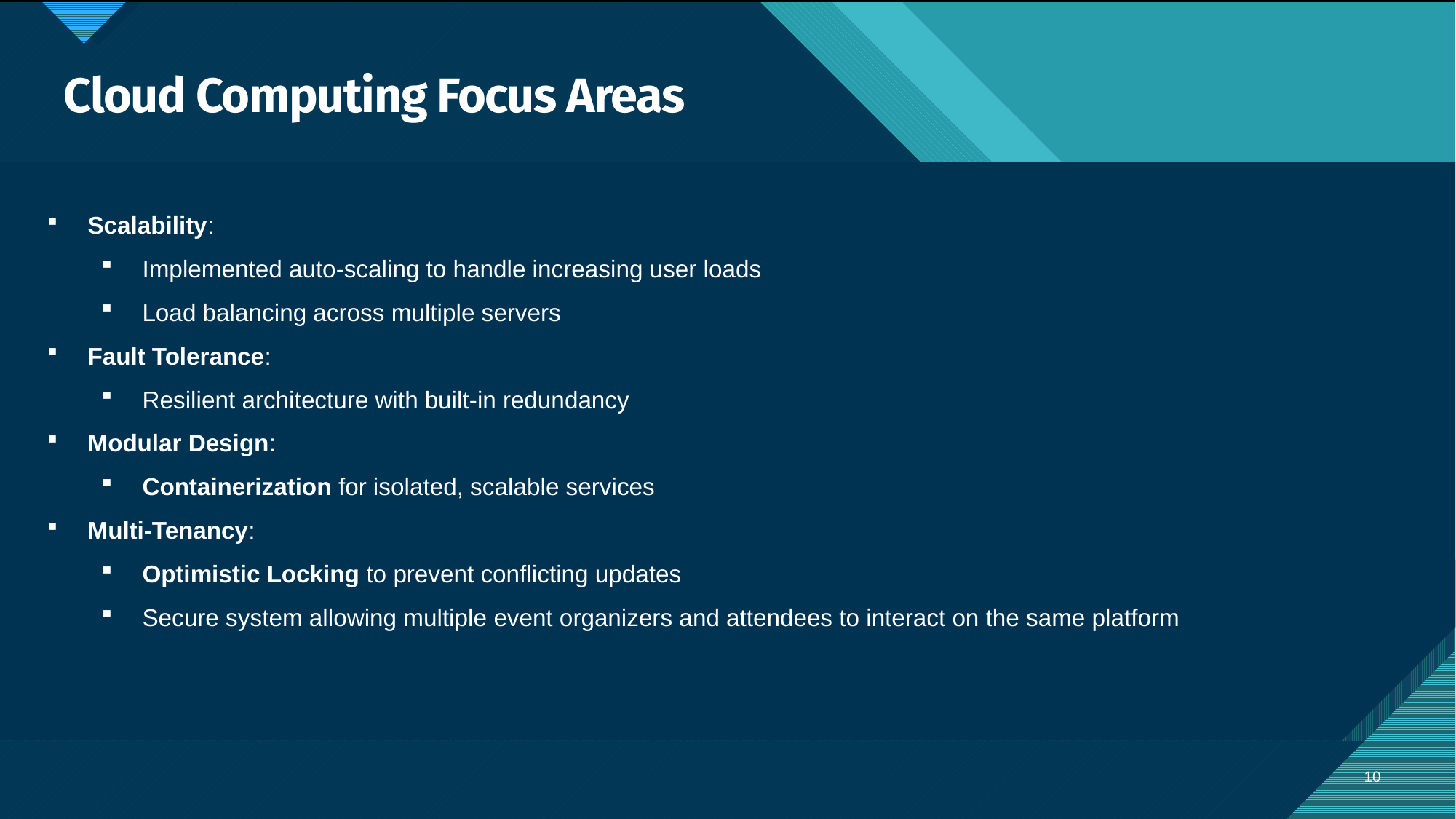

# Cloud Computing Focus Areas

Scalability:
Implemented auto-scaling to handle increasing user loads
Load balancing across multiple servers
Fault Tolerance:
Resilient architecture with built-in redundancy
Modular Design:
Containerization for isolated, scalable services
Multi-Tenancy:
Optimistic Locking to prevent conflicting updates
Secure system allowing multiple event organizers and attendees to interact on the same platform

10